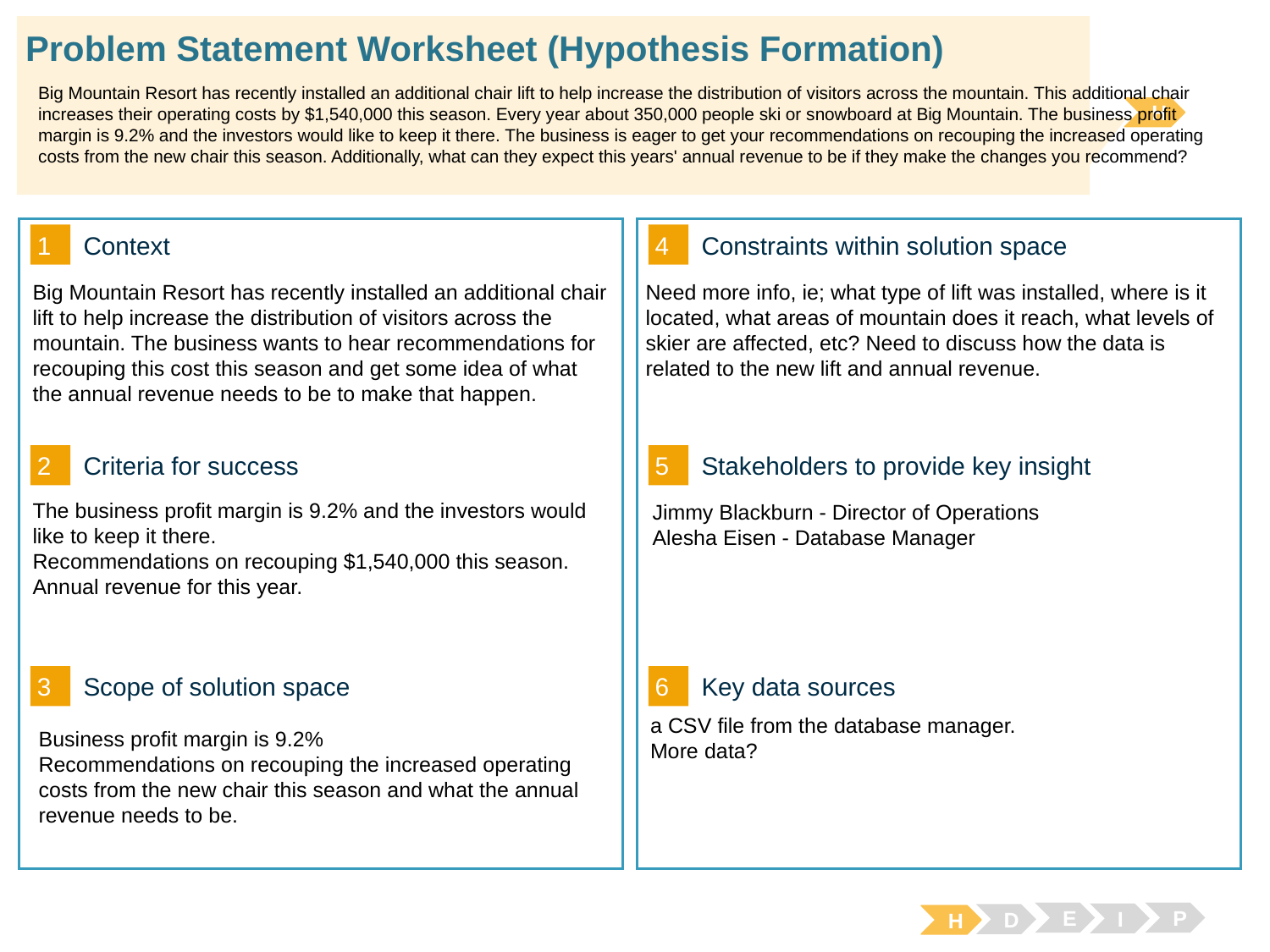

# Problem Statement Worksheet (Hypothesis Formation)
Big Mountain Resort has recently installed an additional chair lift to help increase the distribution of visitors across the mountain. This additional chair increases their operating costs by $1,540,000 this season. Every year about 350,000 people ski or snowboard at Big Mountain. The business profit margin is 9.2% and the investors would like to keep it there. The business is eager to get your recommendations on recouping the increased operating costs from the new chair this season. Additionally, what can they expect this years' annual revenue to be if they make the changes you recommend?
H

1
4
Context
Constraints within solution space
Need more info, ie; what type of lift was installed, where is it located, what areas of mountain does it reach, what levels of skier are affected, etc? Need to discuss how the data is related to the new lift and annual revenue.
Big Mountain Resort has recently installed an additional chair lift to help increase the distribution of visitors across the mountain. The business wants to hear recommendations for recouping this cost this season and get some idea of what the annual revenue needs to be to make that happen.
2
5
Criteria for success
Stakeholders to provide key insight
The business profit margin is 9.2% and the investors would like to keep it there.
Recommendations on recouping $1,540,000 this season.
Annual revenue for this year.
Jimmy Blackburn - Director of Operations
Alesha Eisen - Database Manager
3
6
Key data sources
Scope of solution space
a CSV file from the database manager.
More data?
Business profit margin is 9.2%
Recommendations on recouping the increased operating costs from the new chair this season and what the annual revenue needs to be.
E
P
I
D
H